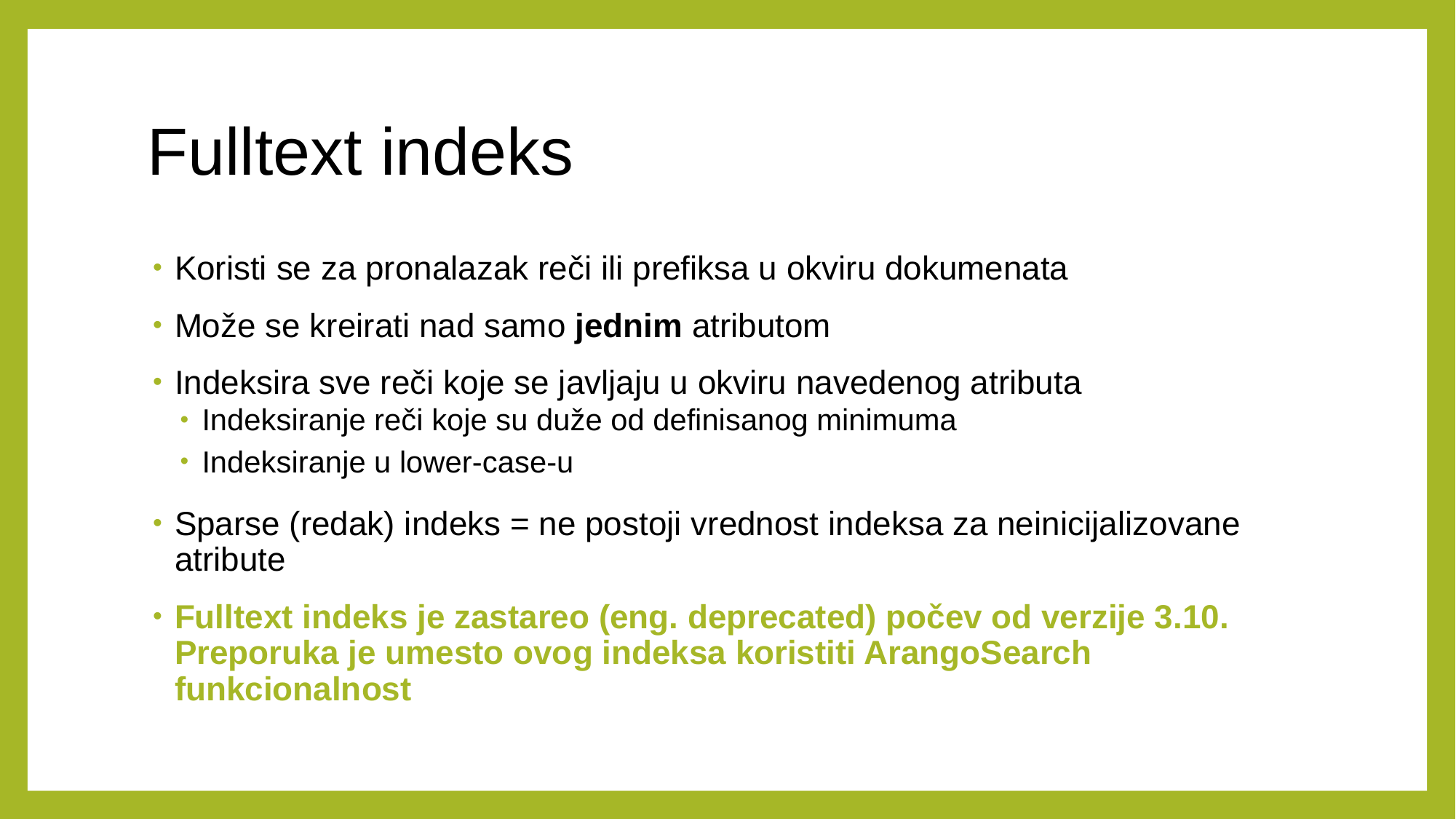

# Fulltext indeks
Koristi se za pronalazak reči ili prefiksa u okviru dokumenata
Može se kreirati nad samo jednim atributom
Indeksira sve reči koje se javljaju u okviru navedenog atributa
Indeksiranje reči koje su duže od definisanog minimuma
Indeksiranje u lower-case-u
Sparse (redak) indeks = ne postoji vrednost indeksa za neinicijalizovane atribute
Fulltext indeks je zastareo (eng. deprecated) počev od verzije 3.10. Preporuka je umesto ovog indeksa koristiti ArangoSearch funkcionalnost